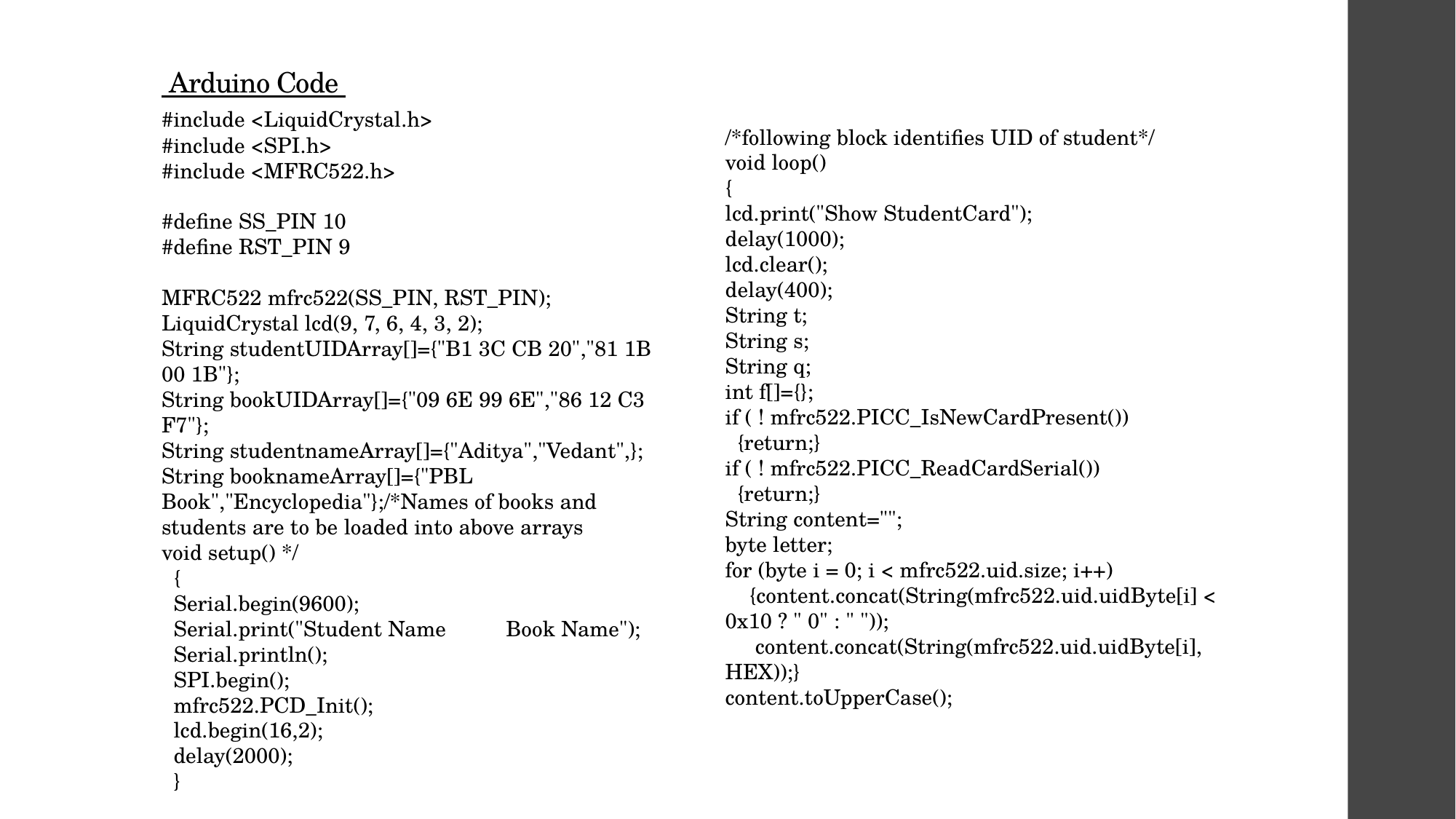

# Arduino Code
#include <LiquidCrystal.h>
#include <SPI.h>
#include <MFRC522.h>

#define SS_PIN 10
#define RST_PIN 9

MFRC522 mfrc522(SS_PIN, RST_PIN);
LiquidCrystal lcd(9, 7, 6, 4, 3, 2);
String studentUIDArray[]={"B1 3C CB 20","81 1B 00 1B"};
String bookUIDArray[]={"09 6E 99 6E","86 12 C3 F7"};
String studentnameArray[]={"Aditya","Vedant",};
String booknameArray[]={"PBL Book","Encyclopedia"};/*Names of books and students are to be loaded into above arrays
void setup() */
  {
  Serial.begin(9600);
  Serial.print("Student Name          Book Name");
  Serial.println();
  SPI.begin();
  mfrc522.PCD_Init();
  lcd.begin(16,2);
  delay(2000);
  }

/*following block identifies UID of student*/
void loop()
{
lcd.print("Show StudentCard");
delay(1000);
lcd.clear();
delay(400);
String t;
String s;
String q;
int f[]={};
if ( ! mfrc522.PICC_IsNewCardPresent())
  {return;}
if ( ! mfrc522.PICC_ReadCardSerial())
  {return;}
String content="";
byte letter;
for (byte i = 0; i < mfrc522.uid.size; i++)
    {content.concat(String(mfrc522.uid.uidByte[i] < 0x10 ? " 0" : " "));
     content.concat(String(mfrc522.uid.uidByte[i], HEX));}
content.toUpperCase();